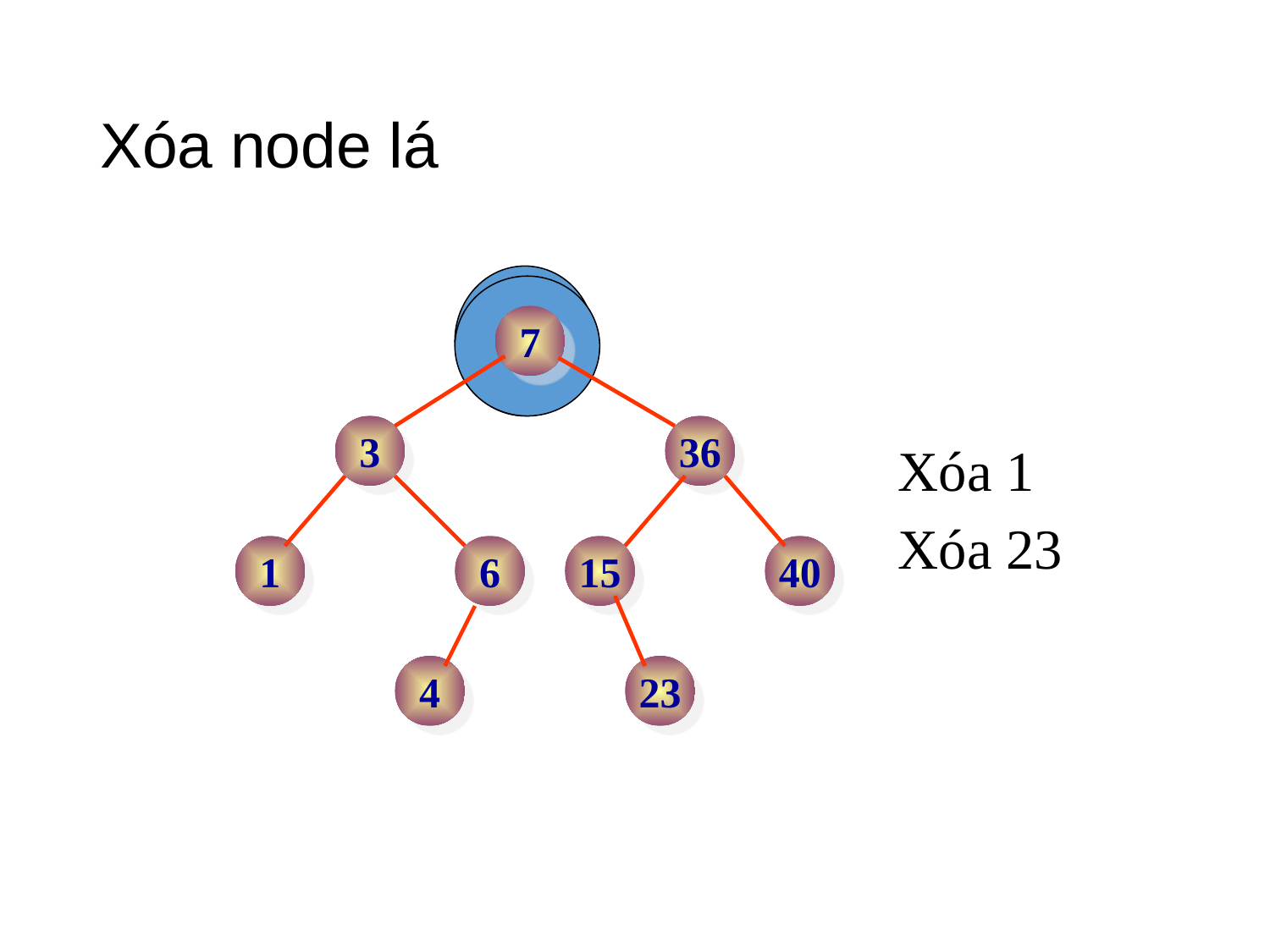

# Xóa node lá

7

3
36
Xóa 1
Xóa 23

1
6
15
40

4
23
31